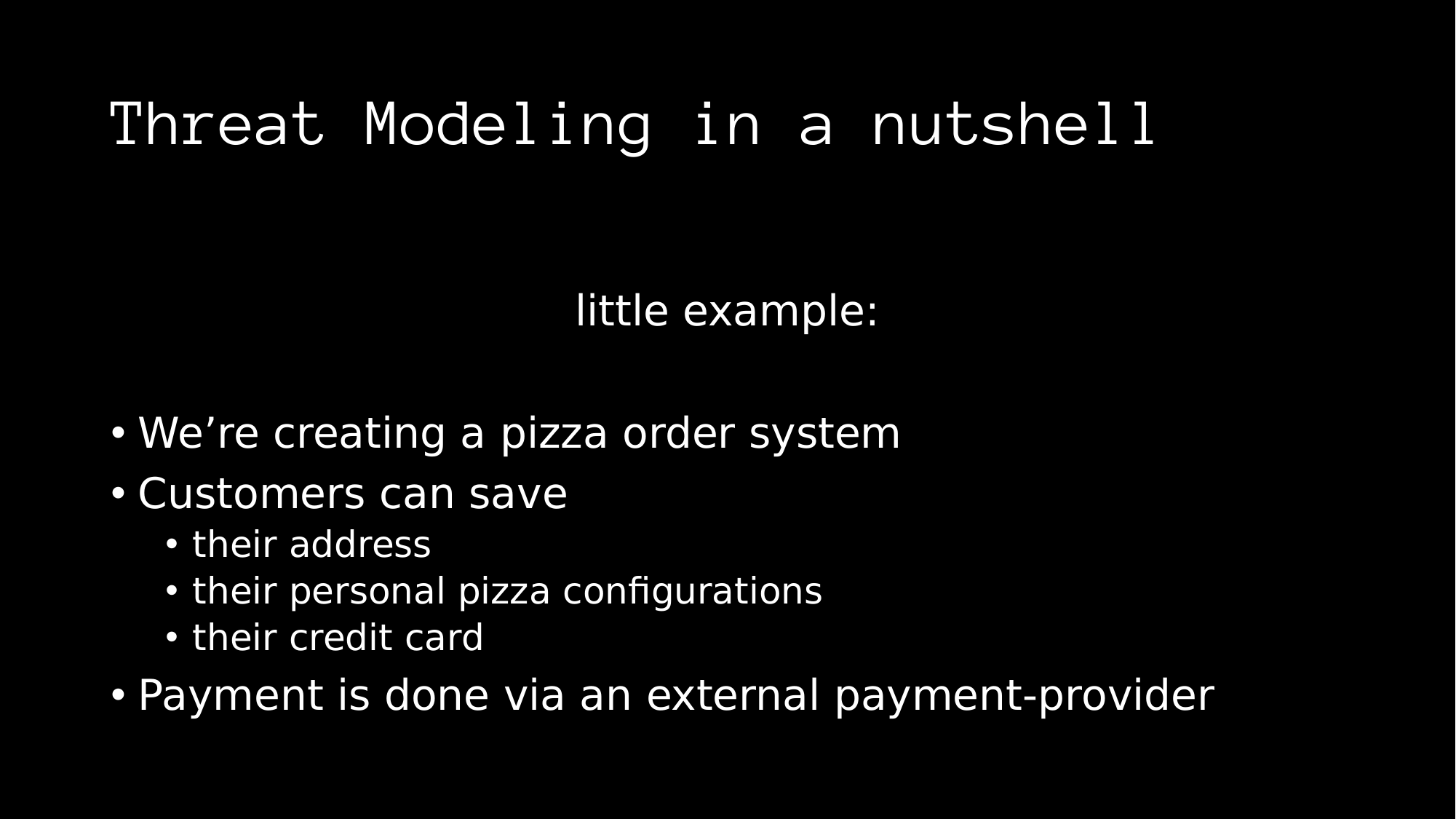

# Threat Modeling in a nutshell

little example:

We’re creating a pizza order system
Customers can save
their address
their personal pizza configurations
their credit card
Payment is done via an external payment-provider